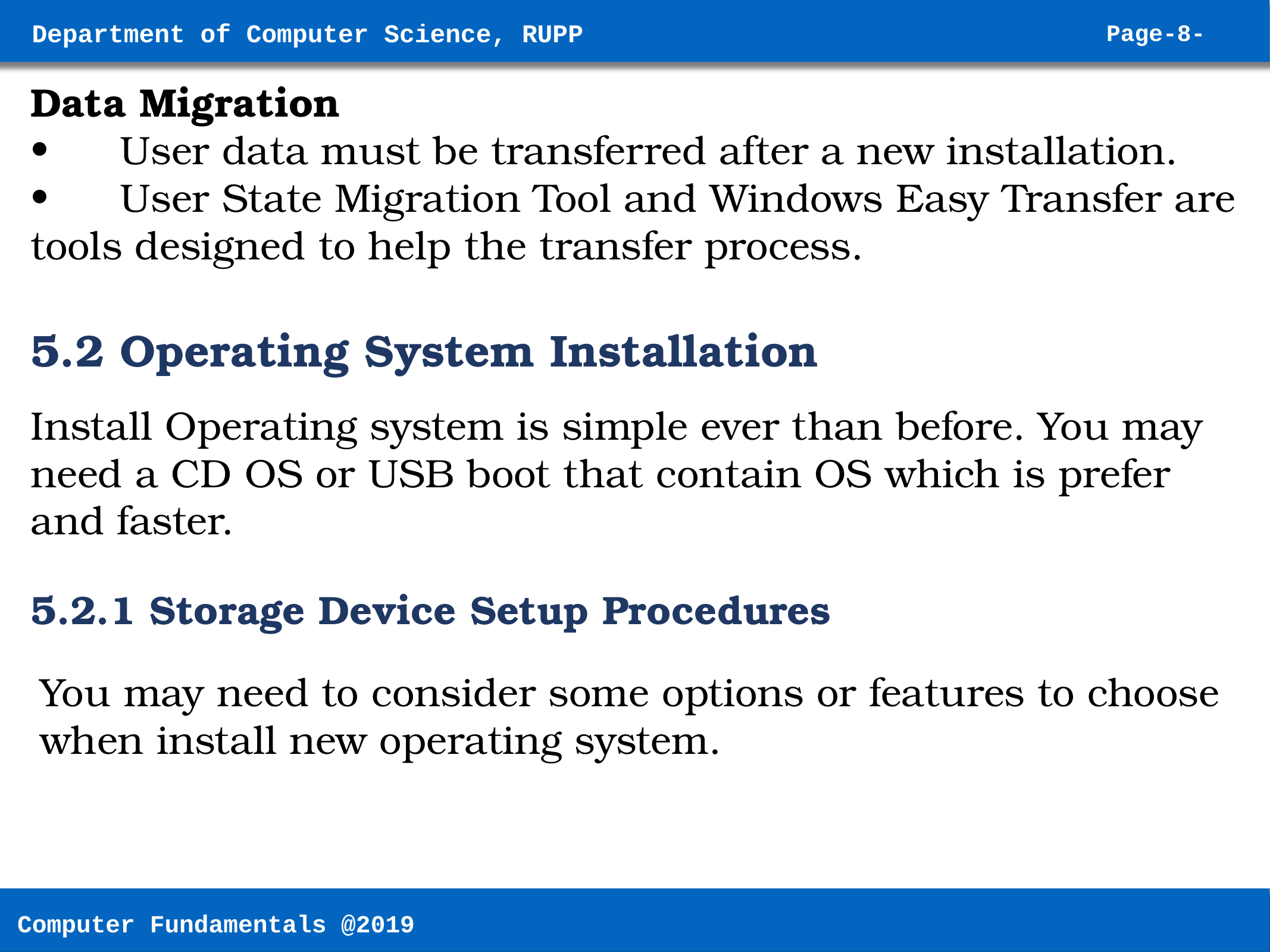

Data Migration
•	User data must be transferred after a new installation.
•	User State Migration Tool and Windows Easy Transfer are tools designed to help the transfer process.
5.2 Operating System Installation
Install Operating system is simple ever than before. You may need a CD OS or USB boot that contain OS which is prefer and faster.
5.2.1 Storage Device Setup Procedures
You may need to consider some options or features to choose when install new operating system.